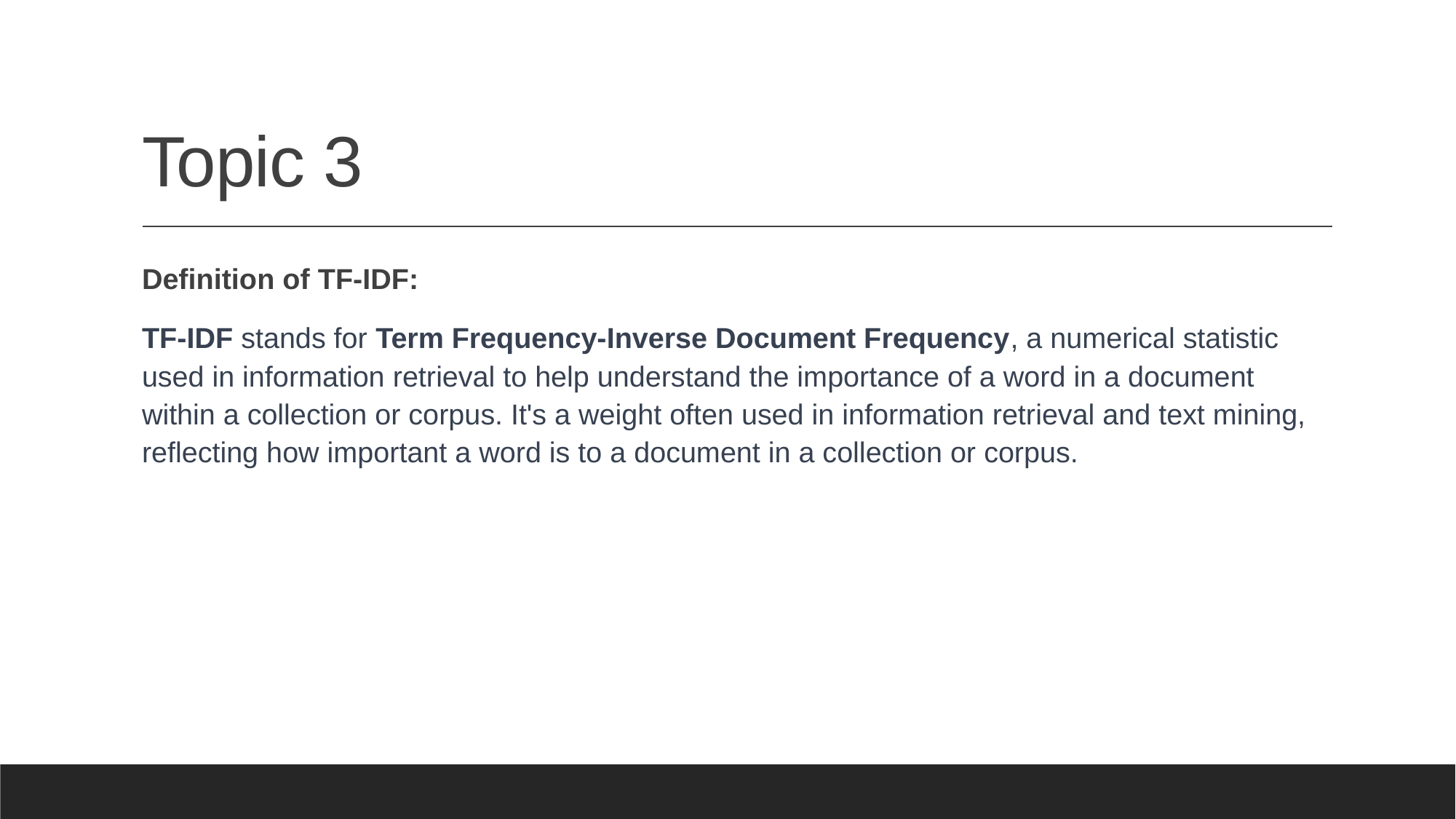

# Topic 3
Definition of TF-IDF:
TF-IDF stands for Term Frequency-Inverse Document Frequency, a numerical statistic used in information retrieval to help understand the importance of a word in a document within a collection or corpus. It's a weight often used in information retrieval and text mining, reflecting how important a word is to a document in a collection or corpus.